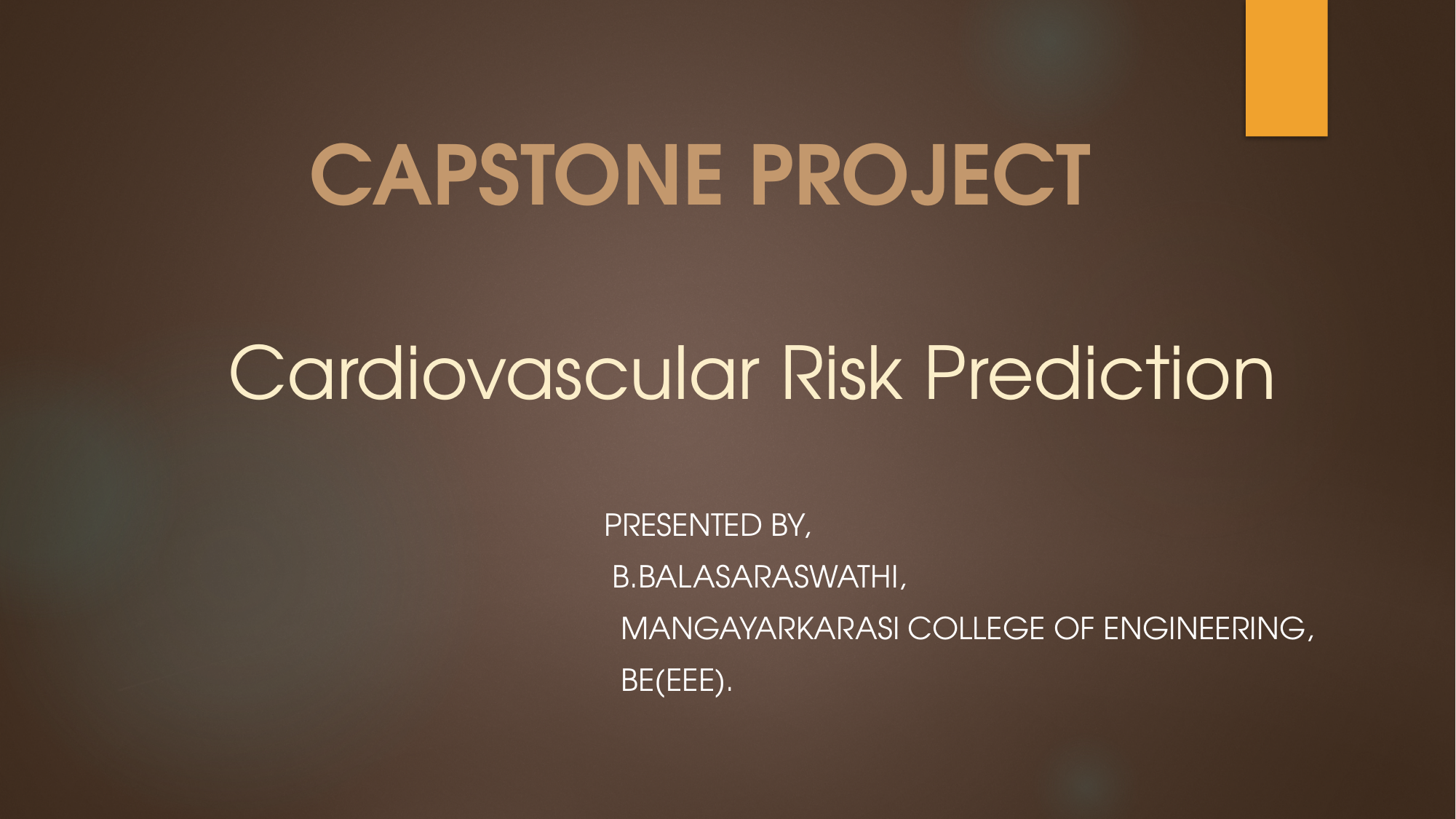

CAPSTONE PROJECT
# Cardiovascular Risk Prediction
                                                        Presented By,
                                                         B.Balasaraswathi,
                                                          Mangayarkarasi college of Engineering,
                                                          BE(EEE).